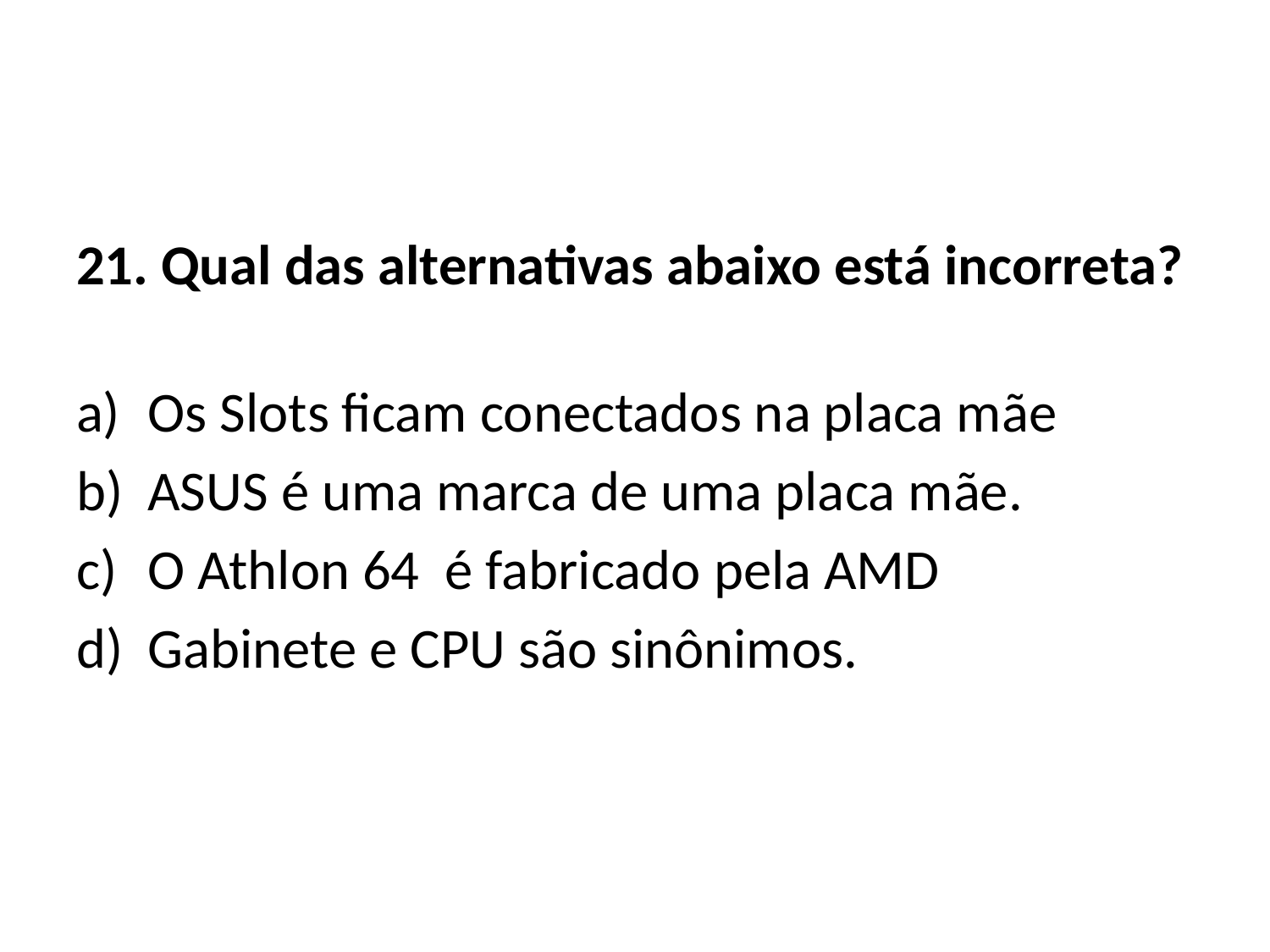

#
21. Qual das alternativas abaixo está incorreta?
Os Slots ficam conectados na placa mãe
ASUS é uma marca de uma placa mãe.
O Athlon 64  é fabricado pela AMD
Gabinete e CPU são sinônimos.